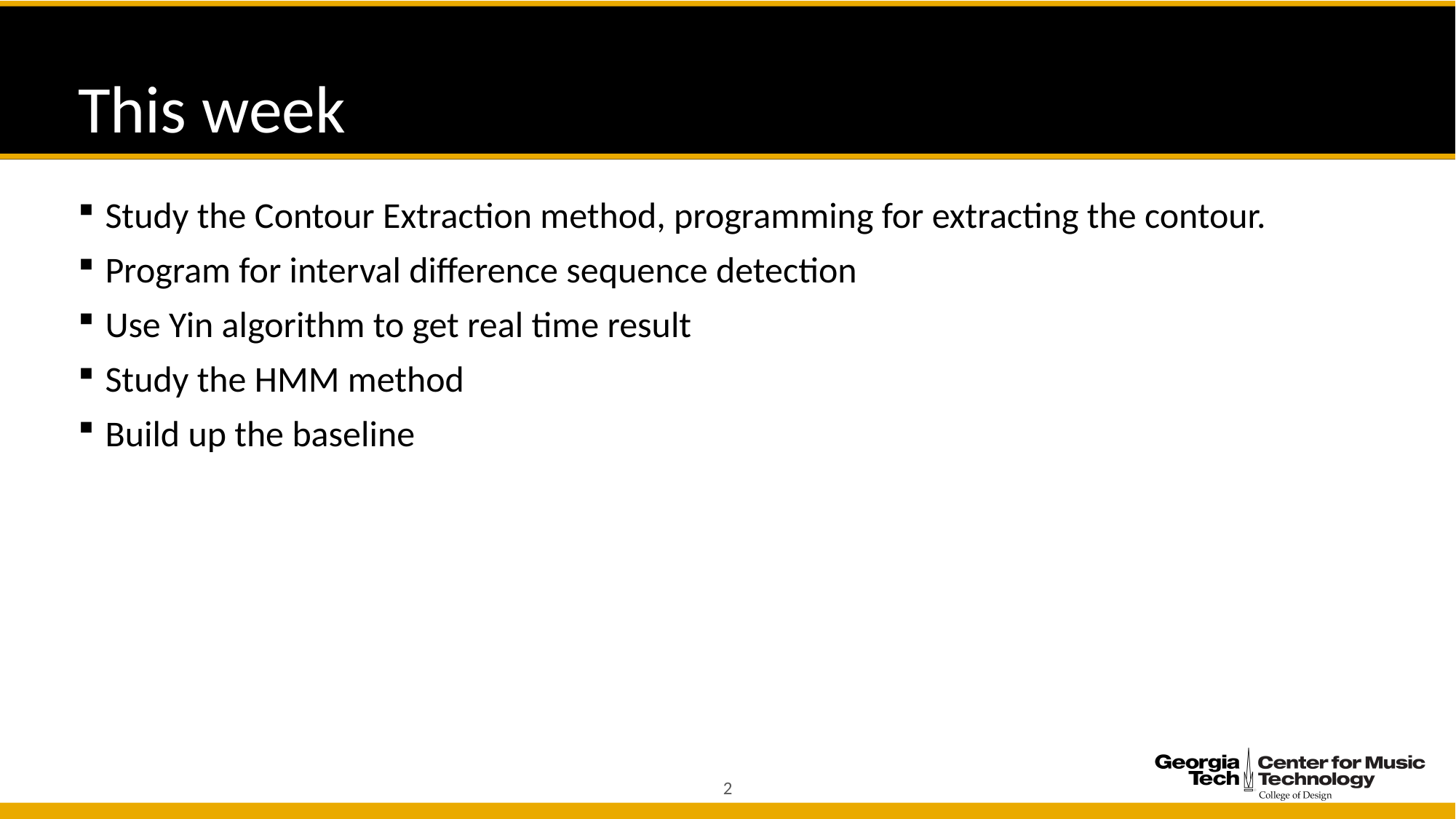

# This week
Study the Contour Extraction method, programming for extracting the contour.
Program for interval difference sequence detection
Use Yin algorithm to get real time result
Study the HMM method
Build up the baseline